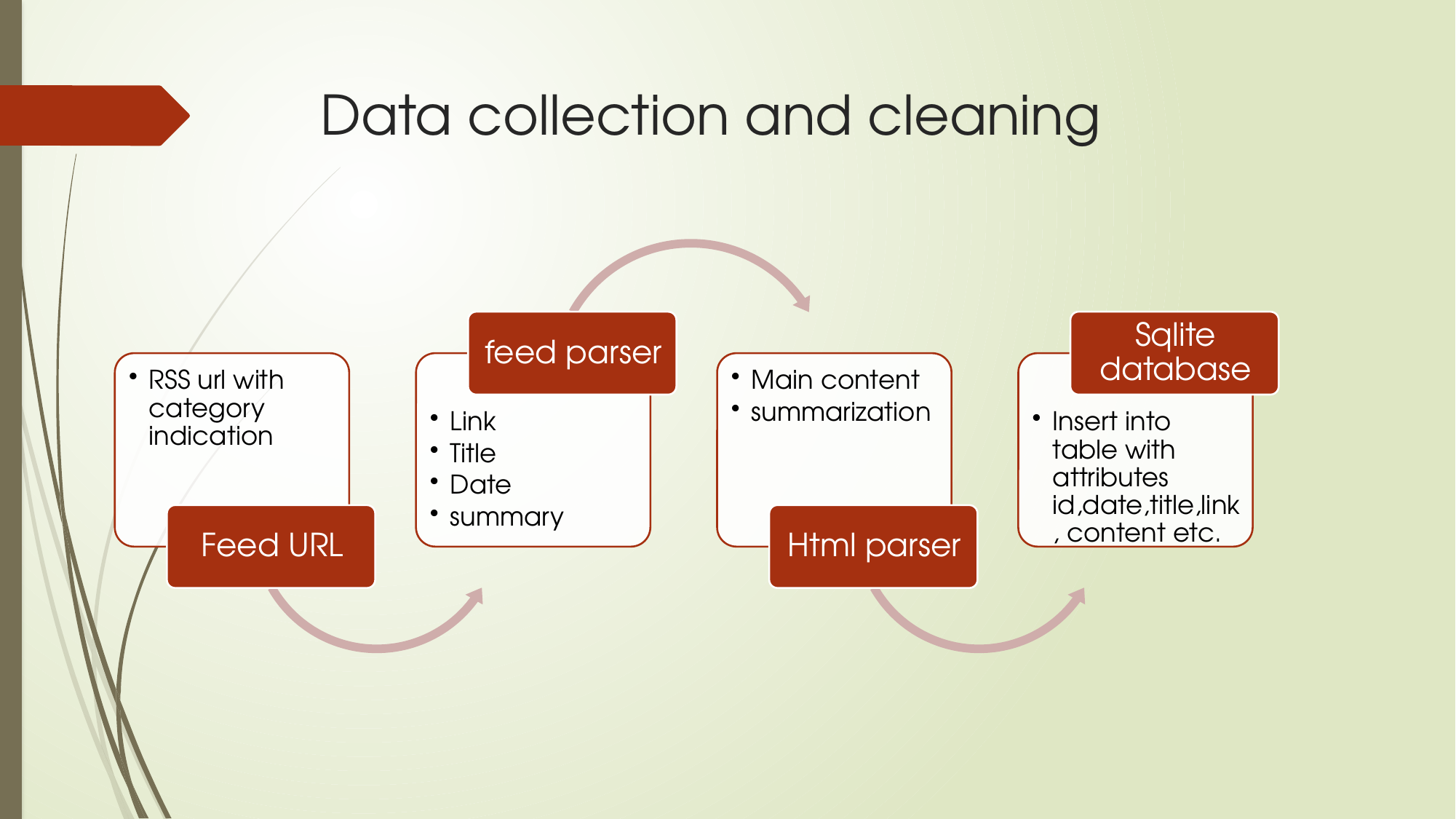

# Data collection and cleaning
RSS url with category indication
Feed URL
Link
Title
Date
summary
feed parser
Main content
summarization
Html parser
Insert into table with attributes id,date,title,link, content etc.
Sqlite database